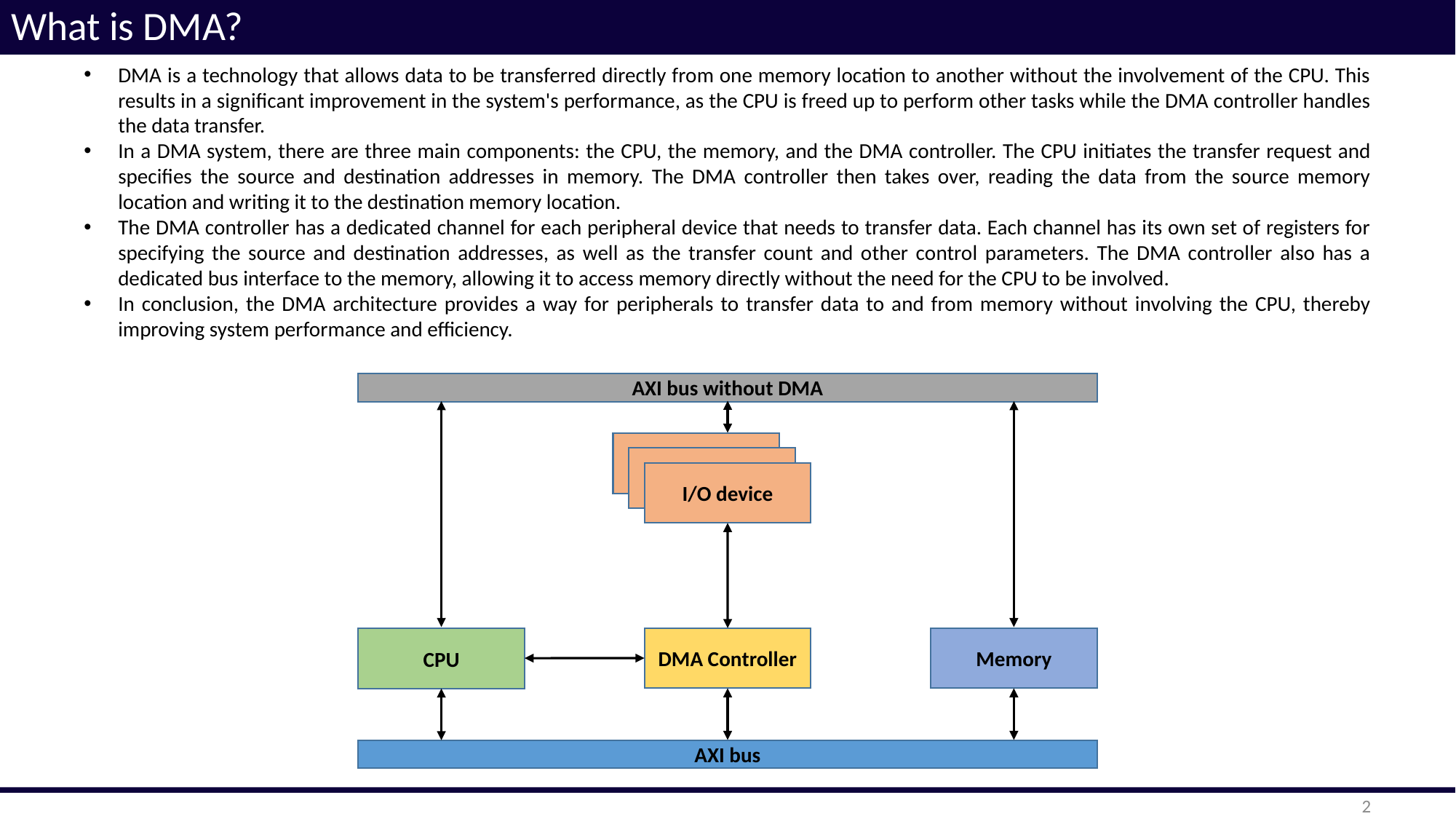

# What is DMA?
DMA is a technology that allows data to be transferred directly from one memory location to another without the involvement of the CPU. This results in a significant improvement in the system's performance, as the CPU is freed up to perform other tasks while the DMA controller handles the data transfer.
In a DMA system, there are three main components: the CPU, the memory, and the DMA controller. The CPU initiates the transfer request and specifies the source and destination addresses in memory. The DMA controller then takes over, reading the data from the source memory location and writing it to the destination memory location.
The DMA controller has a dedicated channel for each peripheral device that needs to transfer data. Each channel has its own set of registers for specifying the source and destination addresses, as well as the transfer count and other control parameters. The DMA controller also has a dedicated bus interface to the memory, allowing it to access memory directly without the need for the CPU to be involved.
In conclusion, the DMA architecture provides a way for peripherals to transfer data to and from memory without involving the CPU, thereby improving system performance and efficiency.
AXI bus without DMA
I/O device
I/O device
I/O device
Memory
DMA Controller
CPU
AXI bus
2